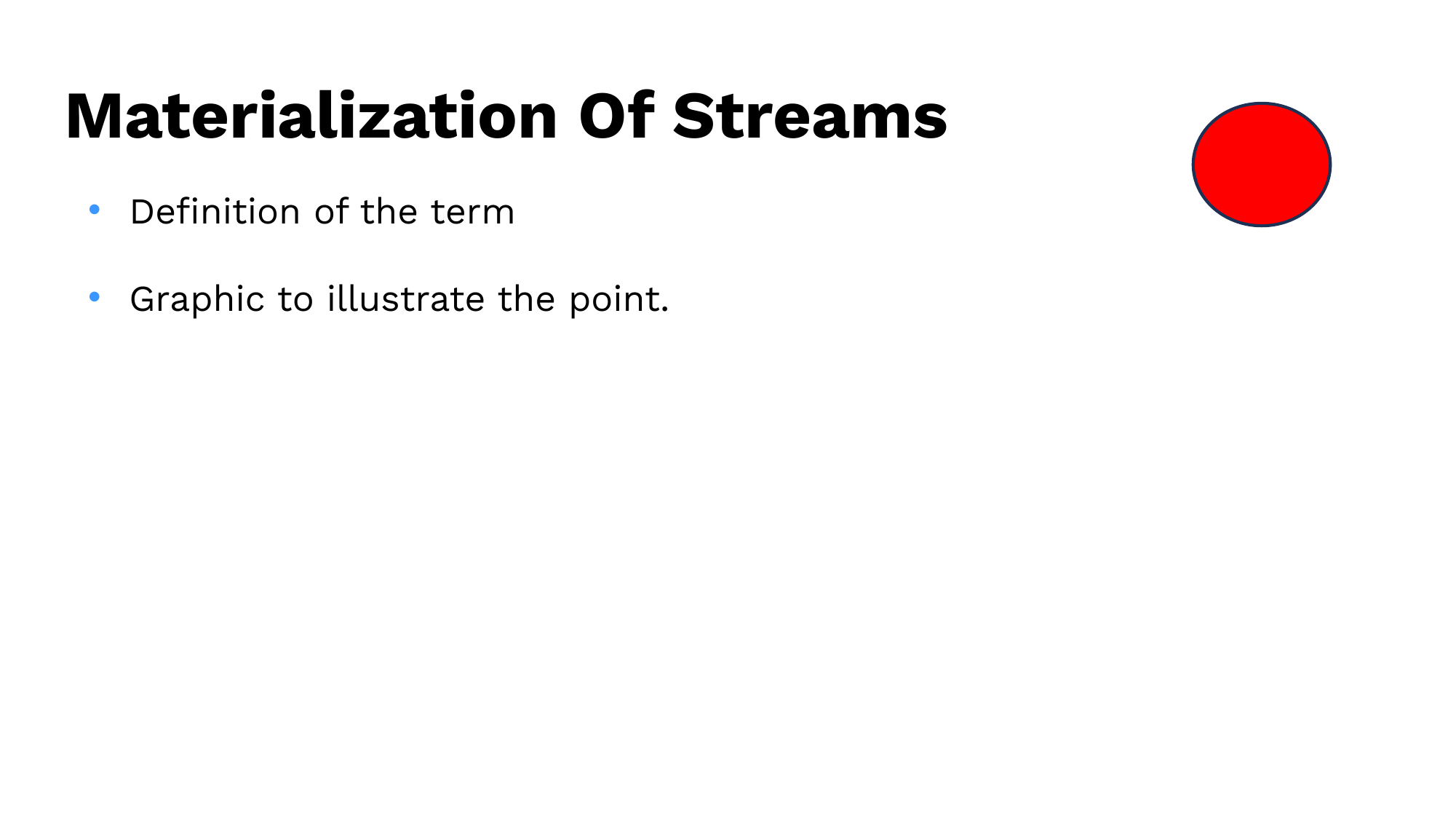

# Materialization Of Streams

Definition of the term

Graphic to illustrate the point.